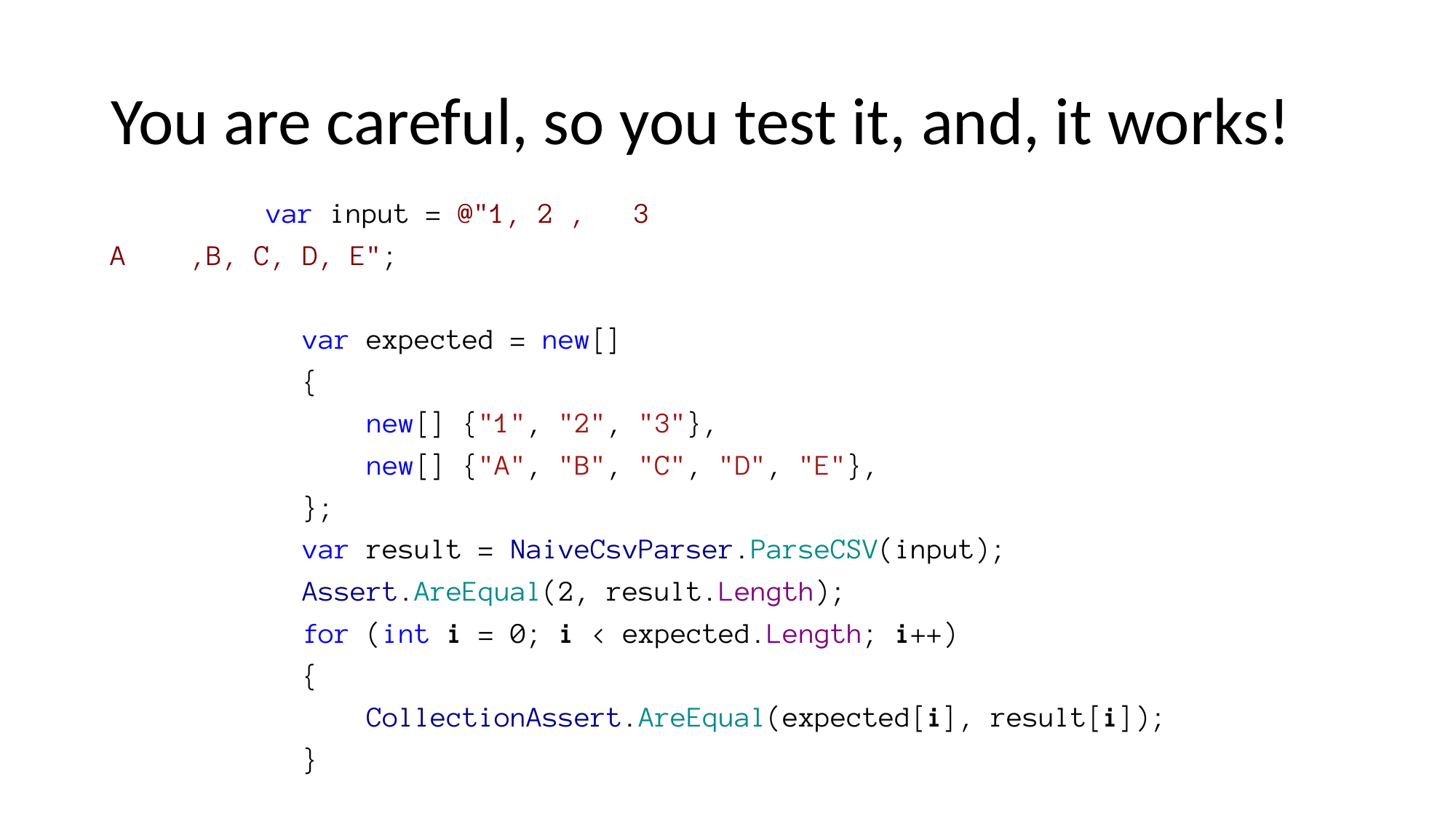

# You are careful, so you test it, and, it works!
 	     var input = @"1, 2 ,   3
A    ,B, C, D, E";

            var expected = new[]
            {
                new[] {"1", "2", "3"},
                new[] {"A", "B", "C", "D", "E"},
            };
            var result = NaiveCsvParser.ParseCSV(input);
            Assert.AreEqual(2, result.Length);
            for (int i = 0; i < expected.Length; i++)
            {
                CollectionAssert.AreEqual(expected[i], result[i]);
            }